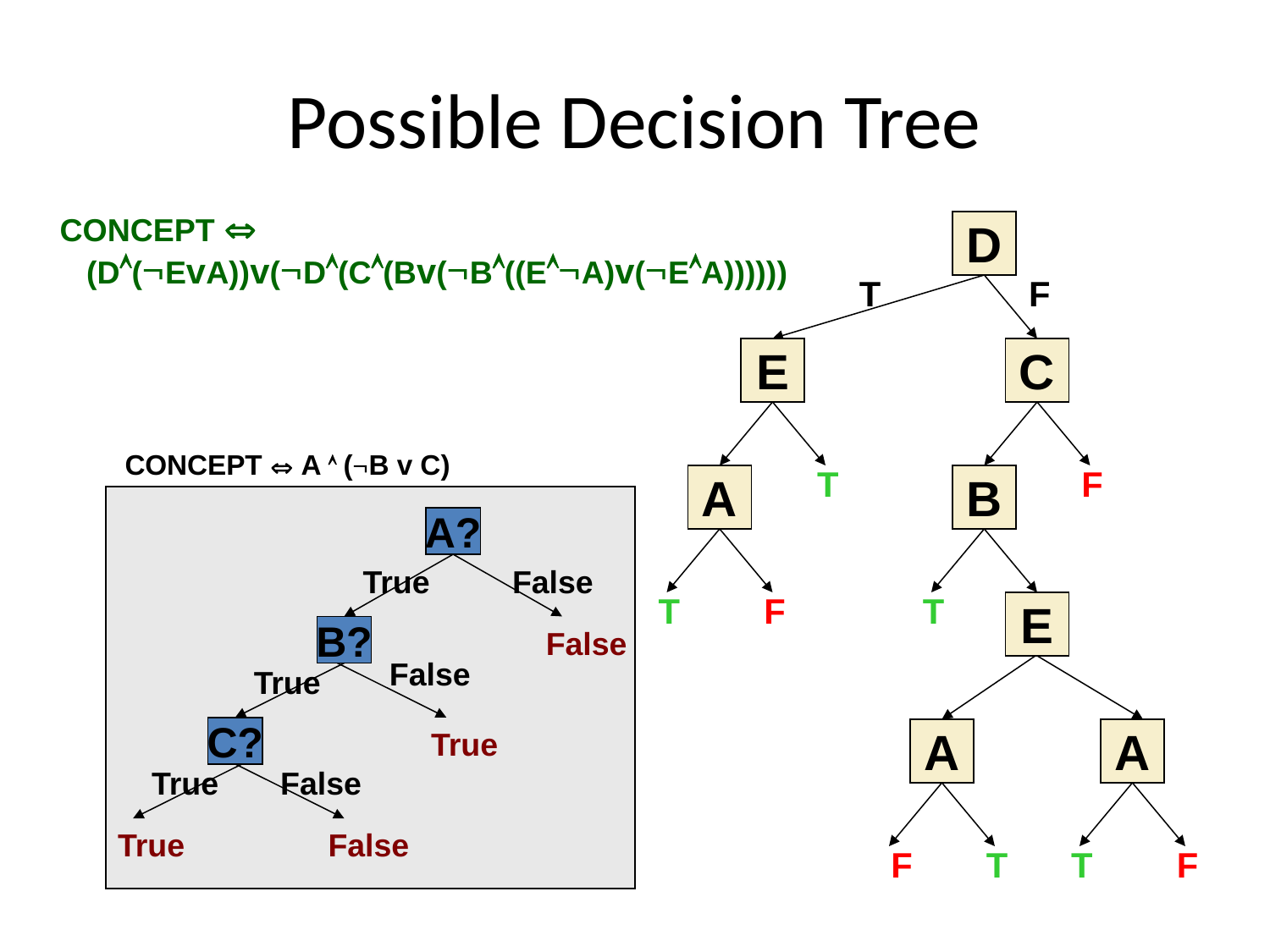

# Possible Decision Tree
CONCEPT ⇔
   (D∧(¬EvA))v(¬D∧(C∧(Bv(¬B∧((E∧¬A)v(¬E∧A))))))
D
T
F

E

C

T
F
A

B

T
F
T
E

A

A

F
T
T
F
CONCEPT ⇔ A ∧ (¬B v C)

A?

True
False
B?
False
False
True

C?
True
False
True

True
False